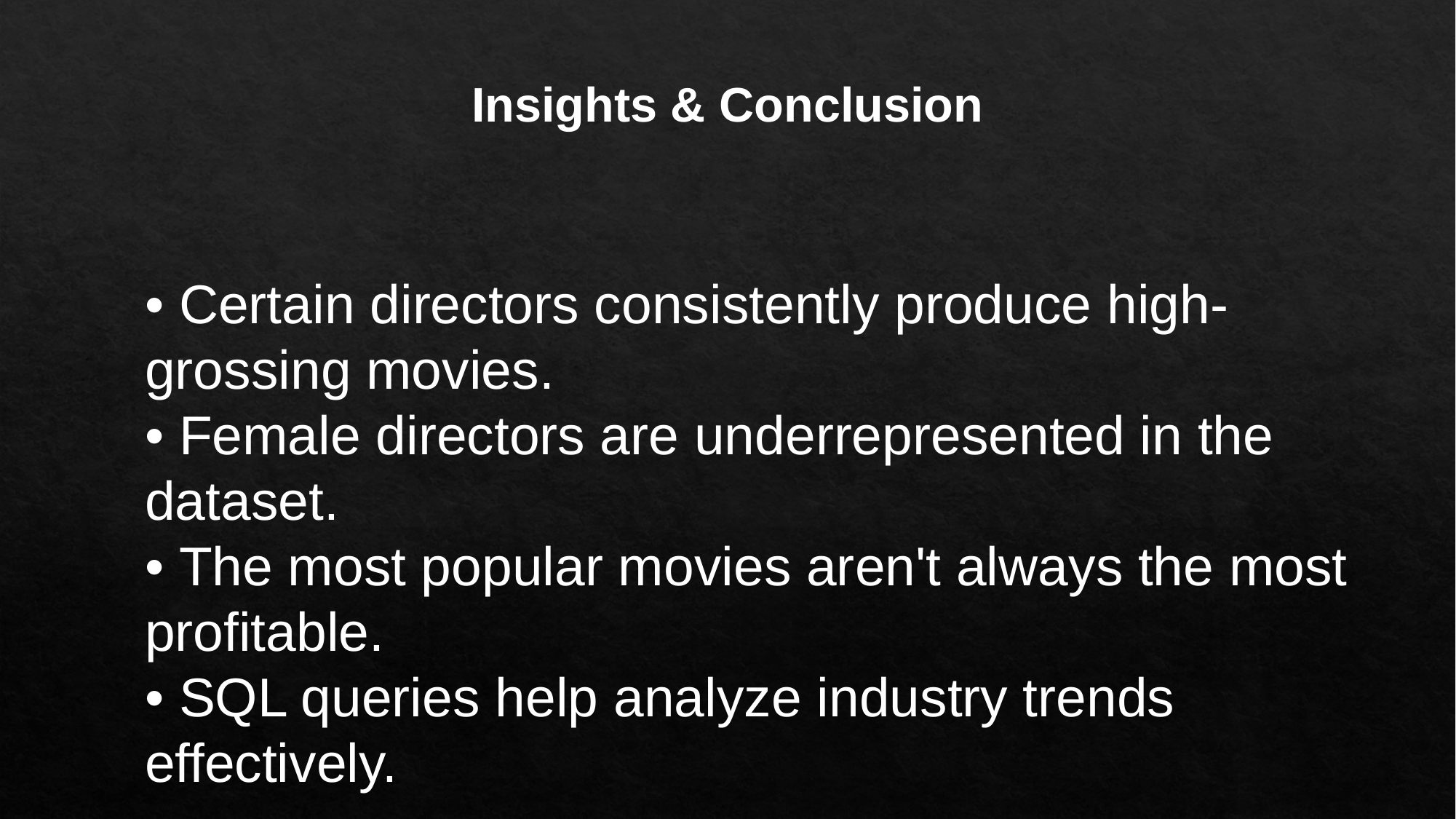

Insights & Conclusion
• Certain directors consistently produce high-grossing movies.
• Female directors are underrepresented in the dataset.
• The most popular movies aren't always the most profitable.
• SQL queries help analyze industry trends effectively.